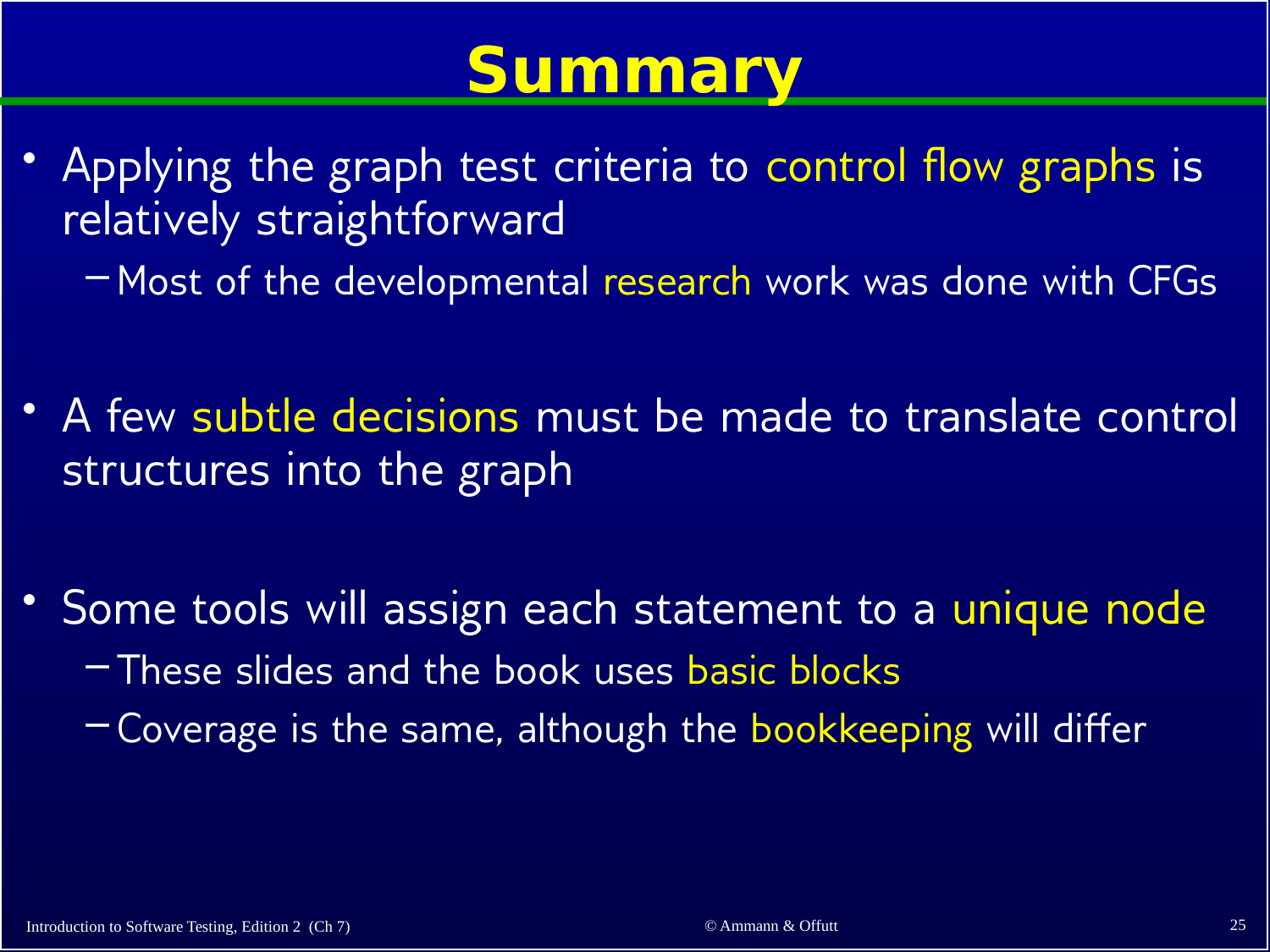

Summary
Applying the graph test criteria to control flow graphs is relatively straightforward
Most of the developmental research work was done with CFGs

A few subtle decisions must be made to translate control structures into the graph

Some tools will assign each statement to a unique node
These slides and the book uses basic blocks
Coverage is the same, although the bookkeeping will differ
25
© Ammann & Offutt
Introduction to Software Testing, Edition 2  (Ch 7)